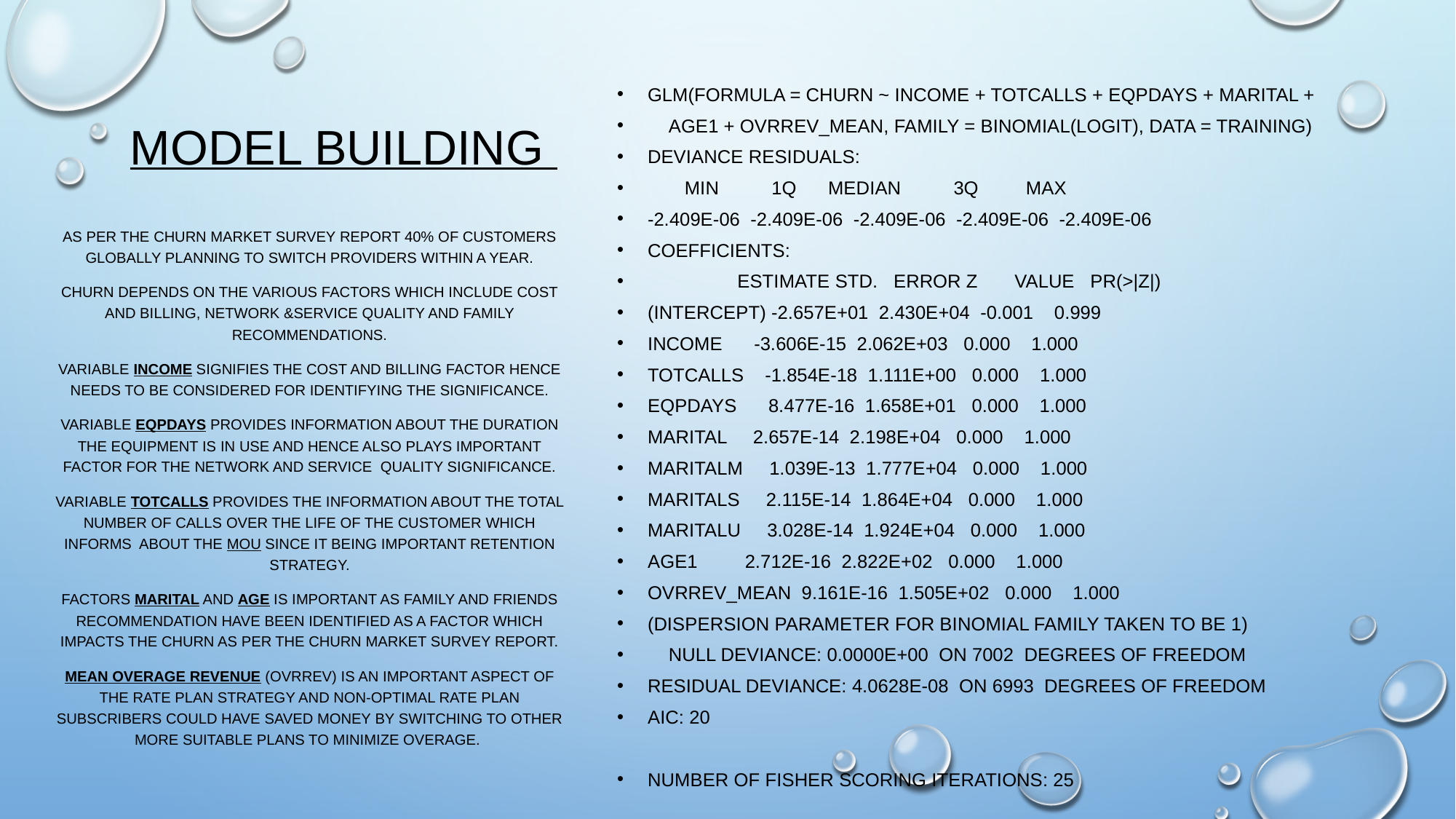

# Model Building
glm(formula = churn ~ income + totcalls + eqpdays + marital +
    age1 + ovrrev_Mean, family = binomial(logit), data = training)
Deviance Residuals:
       Min          1Q      Median          3Q         Max
-2.409e-06  -2.409e-06  -2.409e-06  -2.409e-06  -2.409e-06
Coefficients:
                 Estimate Std.   Error z       value   Pr(>|z|)
(Intercept) -2.657e+01  2.430e+04  -0.001    0.999
income      -3.606e-15  2.062e+03   0.000    1.000
totcalls    -1.854e-18  1.111e+00   0.000    1.000
eqpdays      8.477e-16  1.658e+01   0.000    1.000
marital     2.657e-14  2.198e+04   0.000    1.000
maritalM     1.039e-13  1.777e+04   0.000    1.000
maritalS     2.115e-14  1.864e+04   0.000    1.000
maritalU     3.028e-14  1.924e+04   0.000    1.000
age1         2.712e-16  2.822e+02   0.000    1.000
ovrrev_Mean  9.161e-16  1.505e+02   0.000    1.000
(Dispersion parameter for binomial family taken to be 1)
    Null deviance: 0.0000e+00  on 7002  degrees of freedom
Residual deviance: 4.0628e-08  on 6993  degrees of freedom
AIC: 20

Number of Fisher Scoring iterations: 25

As per the churn market survey report 40% of customers globally planning to switch providers within a year.
Churn depends on the various factors which include cost and Billing, network &service quality and family Recommendations.
Variable Income signifies the cost and Billing factor hence needs to be considered for identifying the significance.
Variable EQPDAYS provides information about the duration the equipment is in use and hence also plays important factor for the network and service  quality significance.
Variable Totcalls provides the information about the total number of calls over the life of the customer which informs  about the MOU since it being important retention strategy.
Factors Marital and AGE is important as Family and Friends recommendation have been identified as a factor which impacts the churn as per the churn market survey report.
Mean overage revenue (OVRREV) is an important aspect of the rate plan strategy and non-optimal rate plan subscribers could have saved money by switching to other more suitable plans to minimize overage.